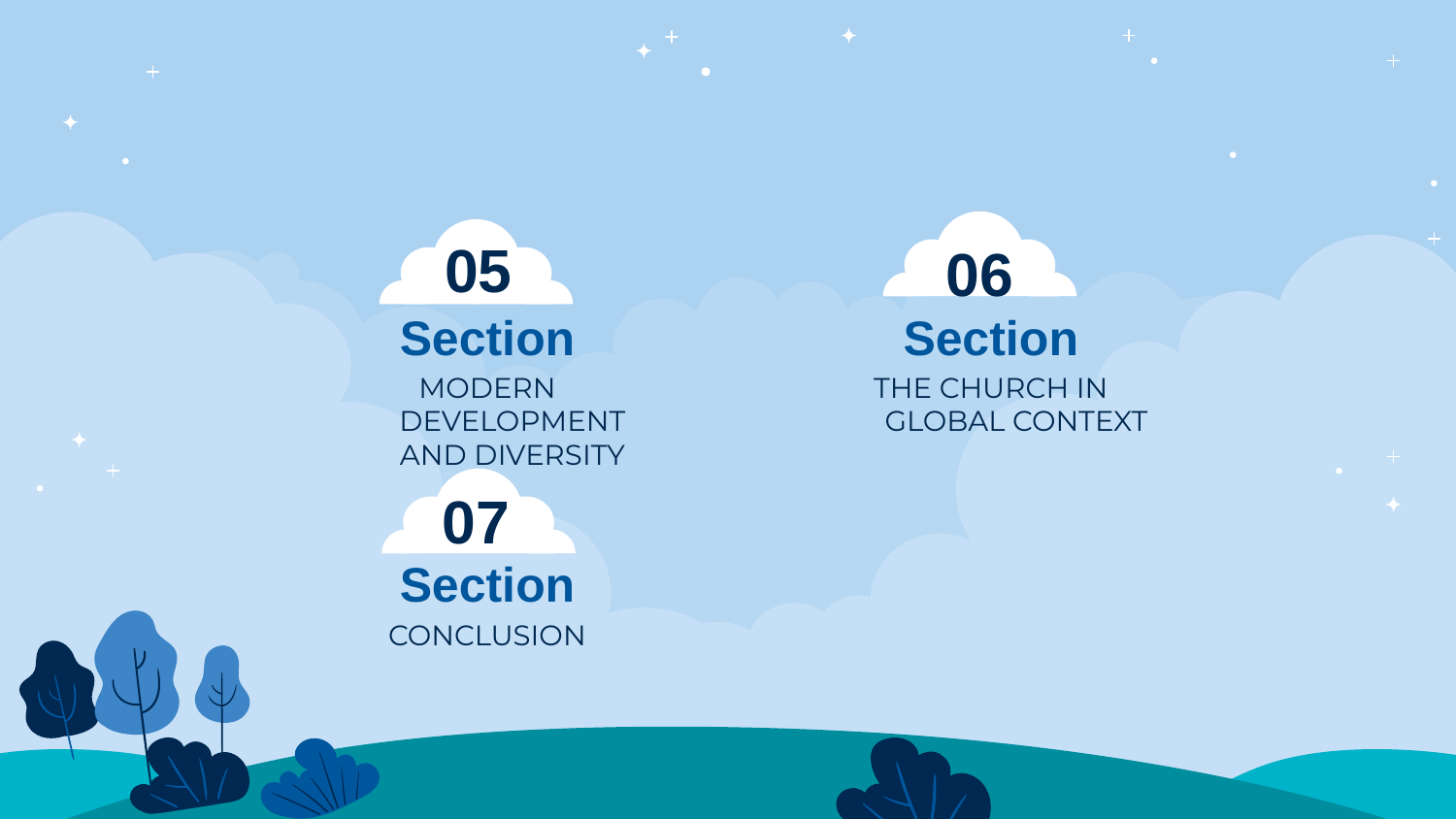

# 05
06
Section
Section
MODERN DEVELOPMENT AND DIVERSITY
THE CHURCH IN GLOBAL CONTEXT

07
Section

CONCLUSION